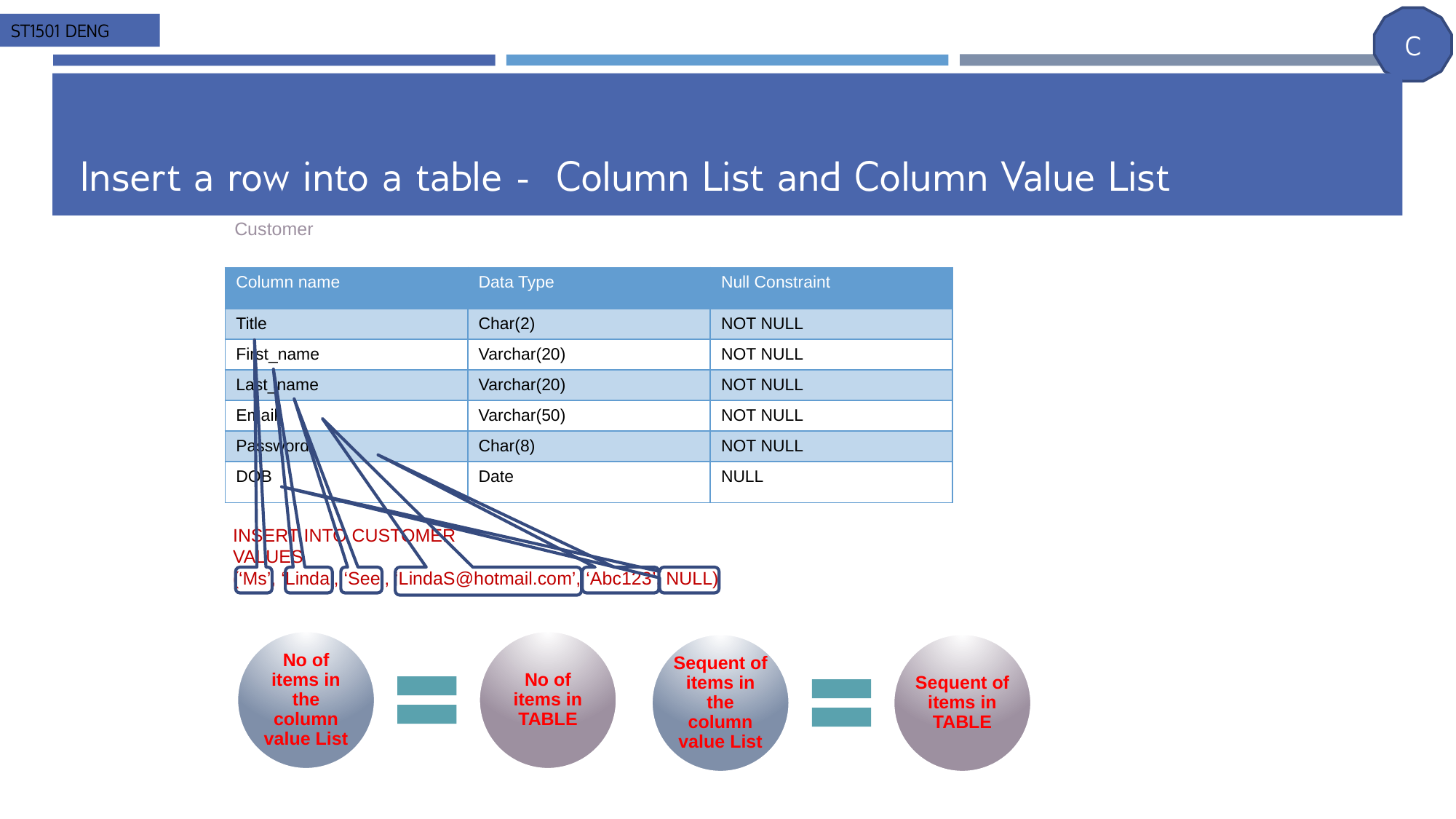

# Insert a row into a table -  Column List and Column Value List
Customer

| Column name | Data Type | Null Constraint |
| --- | --- | --- |
| Title | Char(2) | NOT NULL |
| First\_name | Varchar(20) | NOT NULL |
| Last\_name | Varchar(20) | NOT NULL |
| Email | Varchar(50) | NOT NULL |
| Password | Char(8) | NOT NULL |
| DOB | Date | NULL |
INSERT INTO CUSTOMER
VALUES
(‘Ms’, ‘Linda’, ‘See’, ‘LindaS@hotmail.com’, ‘Abc123’, NULL)

No of items in the column value List

No of items in TABLE
Sequent of items in the column value List

Sequent of items in TABLE